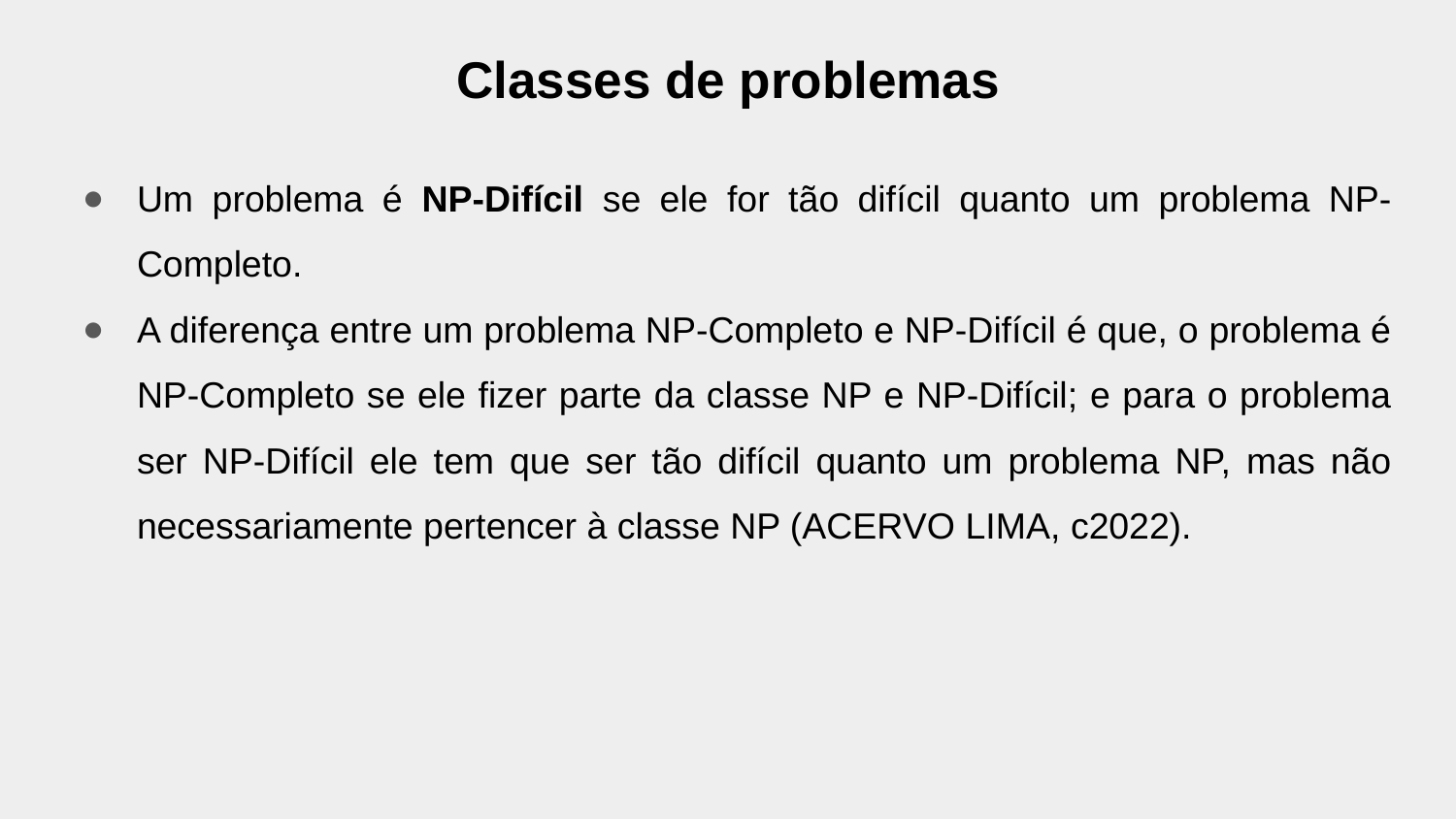

# Classes de problemas
Um problema é NP-Difícil se ele for tão difícil quanto um problema NP-Completo.
A diferença entre um problema NP-Completo e NP-Difícil é que, o problema é NP-Completo se ele fizer parte da classe NP e NP-Difícil; e para o problema ser NP-Difícil ele tem que ser tão difícil quanto um problema NP, mas não necessariamente pertencer à classe NP (ACERVO LIMA, c2022).